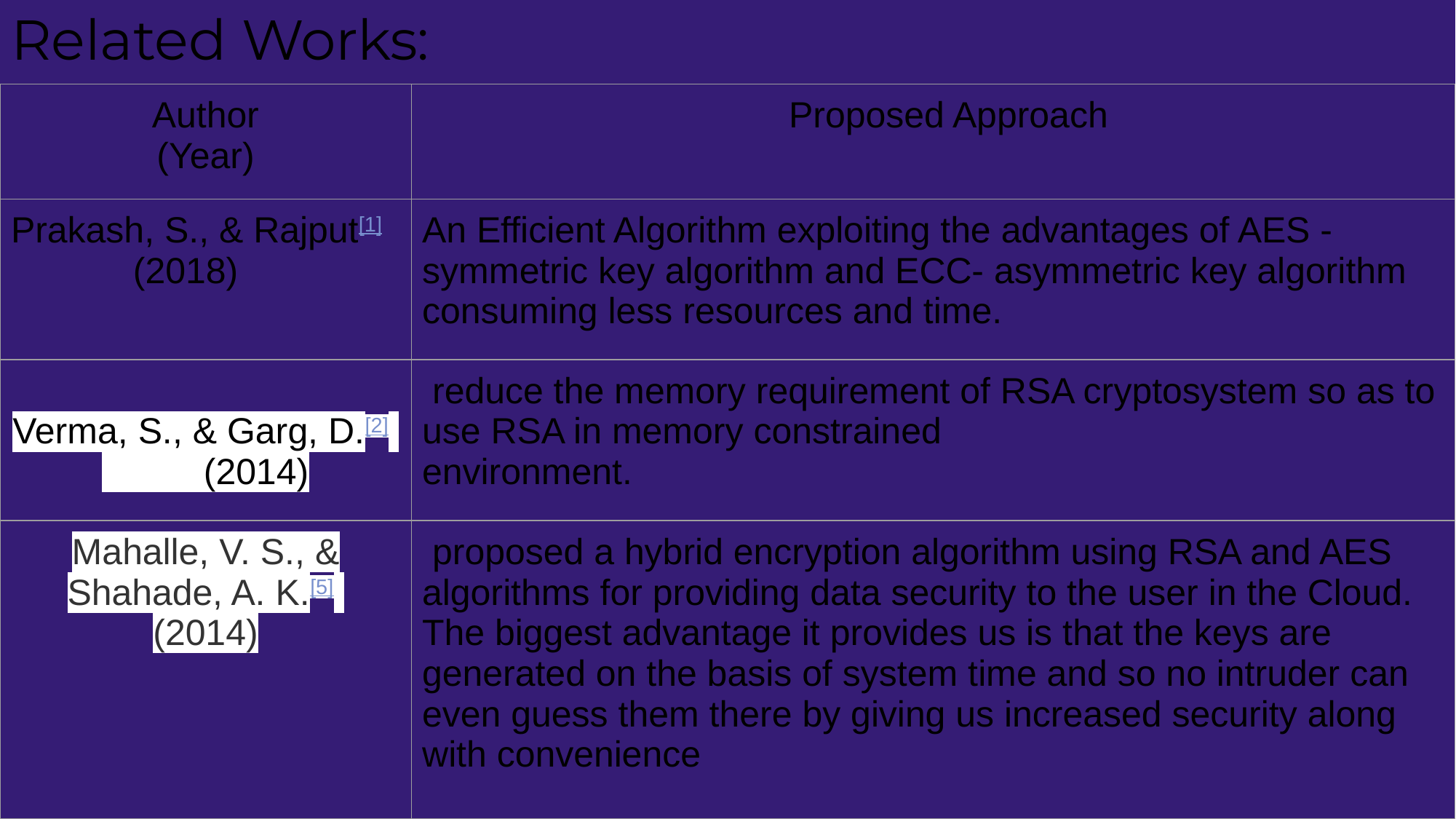

Related Works:
| Author (Year) | Proposed Approach |
| --- | --- |
| Prakash, S., & Rajput[1] (2018) | An Efficient Algorithm exploiting the advantages of AES -symmetric key algorithm and ECC- asymmetric key algorithm consuming less resources and time. |
| Verma, S., & Garg, D.[2] (2014) | reduce the memory requirement of RSA cryptosystem so as to use RSA in memory constrained environment. |
| Mahalle, V. S., & Shahade, A. K.[5] (2014) | proposed a hybrid encryption algorithm using RSA and AES algorithms for providing data security to the user in the Cloud. The biggest advantage it provides us is that the keys are generated on the basis of system time and so no intruder can even guess them there by giving us increased security along with convenience |